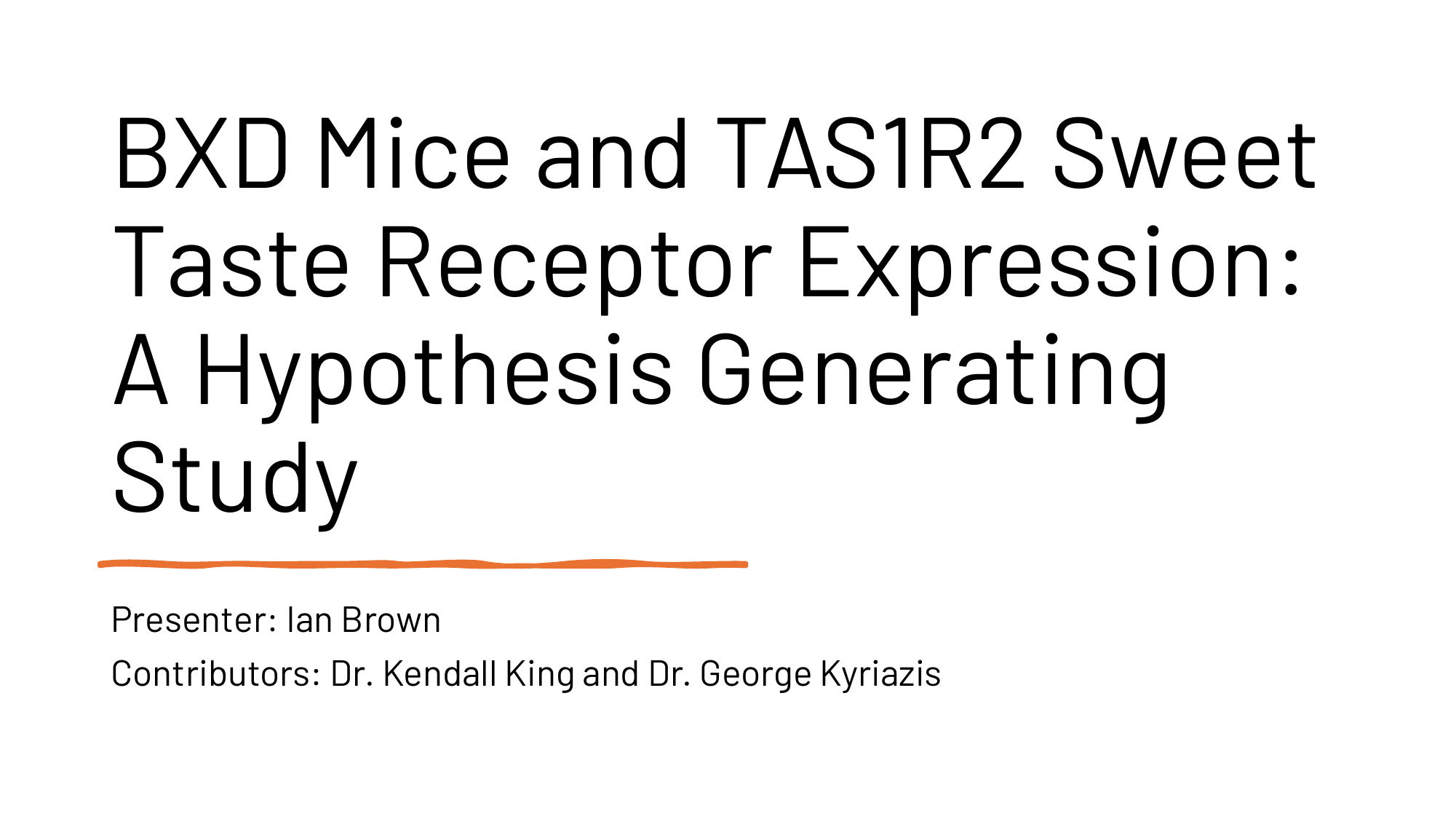

# BXD Mice and TAS1R2 Sweet Taste Receptor Expression: A Hypothesis Generating Study

Presenter: Ian Brown
Contributors: Dr. Kendall King and Dr. George Kyriazis